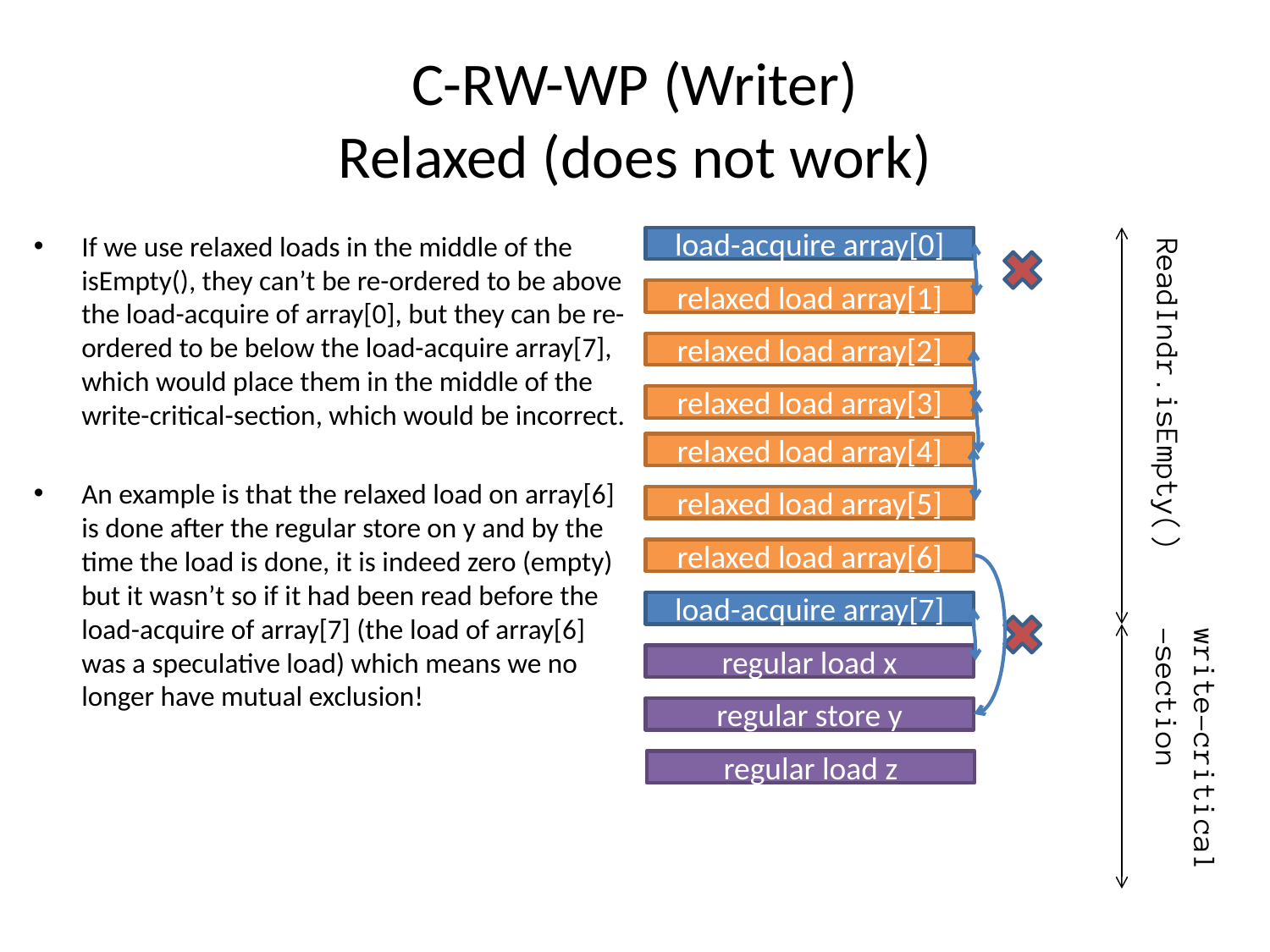

# C-RW-WP (Writer) Relaxed (does not work)
If we use relaxed loads in the middle of the isEmpty(), they can’t be re-ordered to be above the load-acquire of array[0], but they can be re-ordered to be below the load-acquire array[7], which would place them in the middle of the write-critical-section, which would be incorrect.

An example is that the relaxed load on array[6] is done after the regular store on y and by the time the load is done, it is indeed zero (empty) but it wasn’t so if it had been read before the load-acquire of array[7] (the load of array[6] was a speculative load) which means we no longer have mutual exclusion!

load-acquire array[0]

relaxed load array[1]
relaxed load array[2]
relaxed load array[3]
ReadIndr.isEmpty()
relaxed load array[4]
relaxed load array[5]
relaxed load array[6]
load-acquire array[7]

regular load x
regular store y
regular load z
write-critical
-section